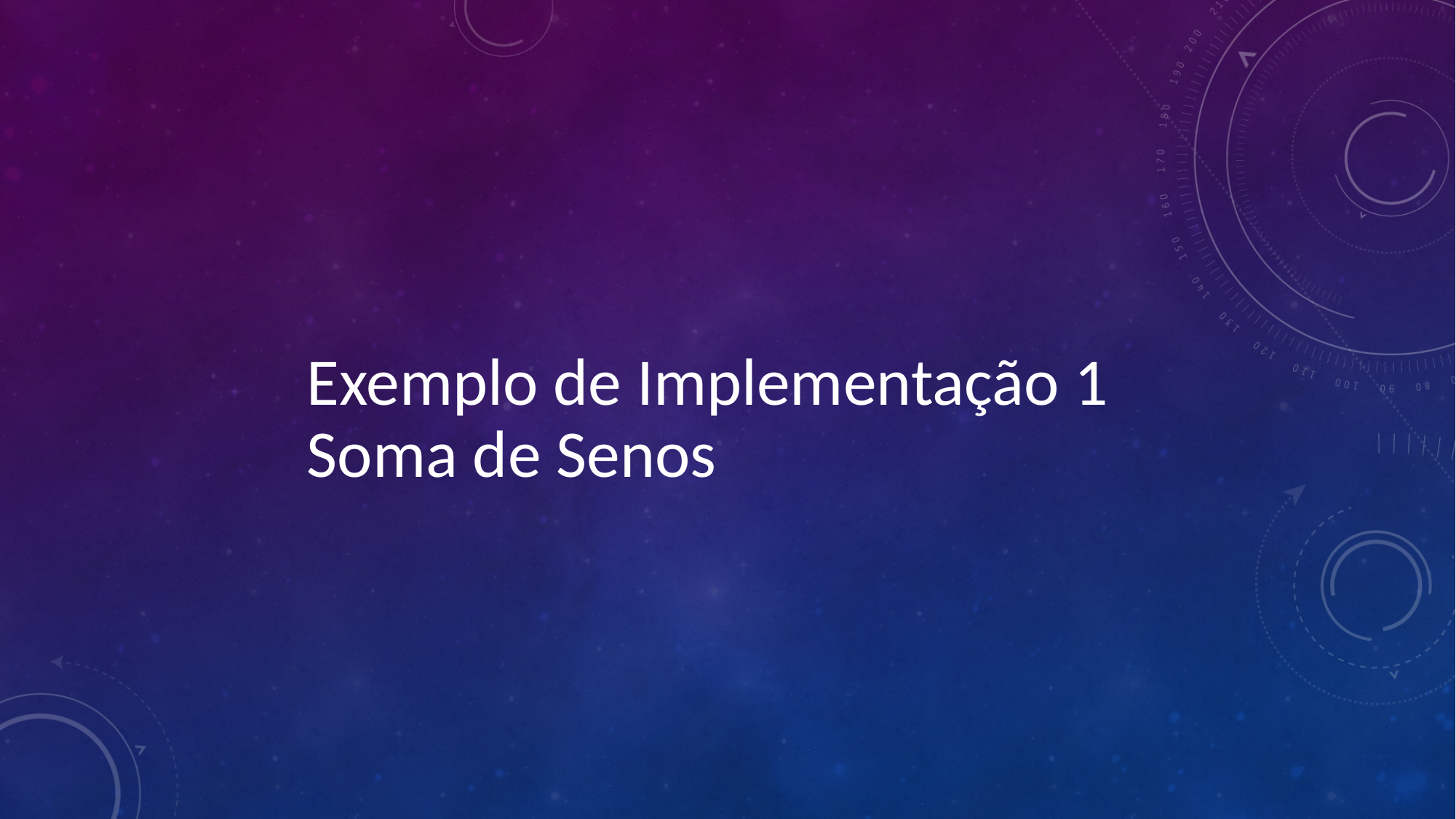

Exemplo de Implementação 1
Soma de Senos